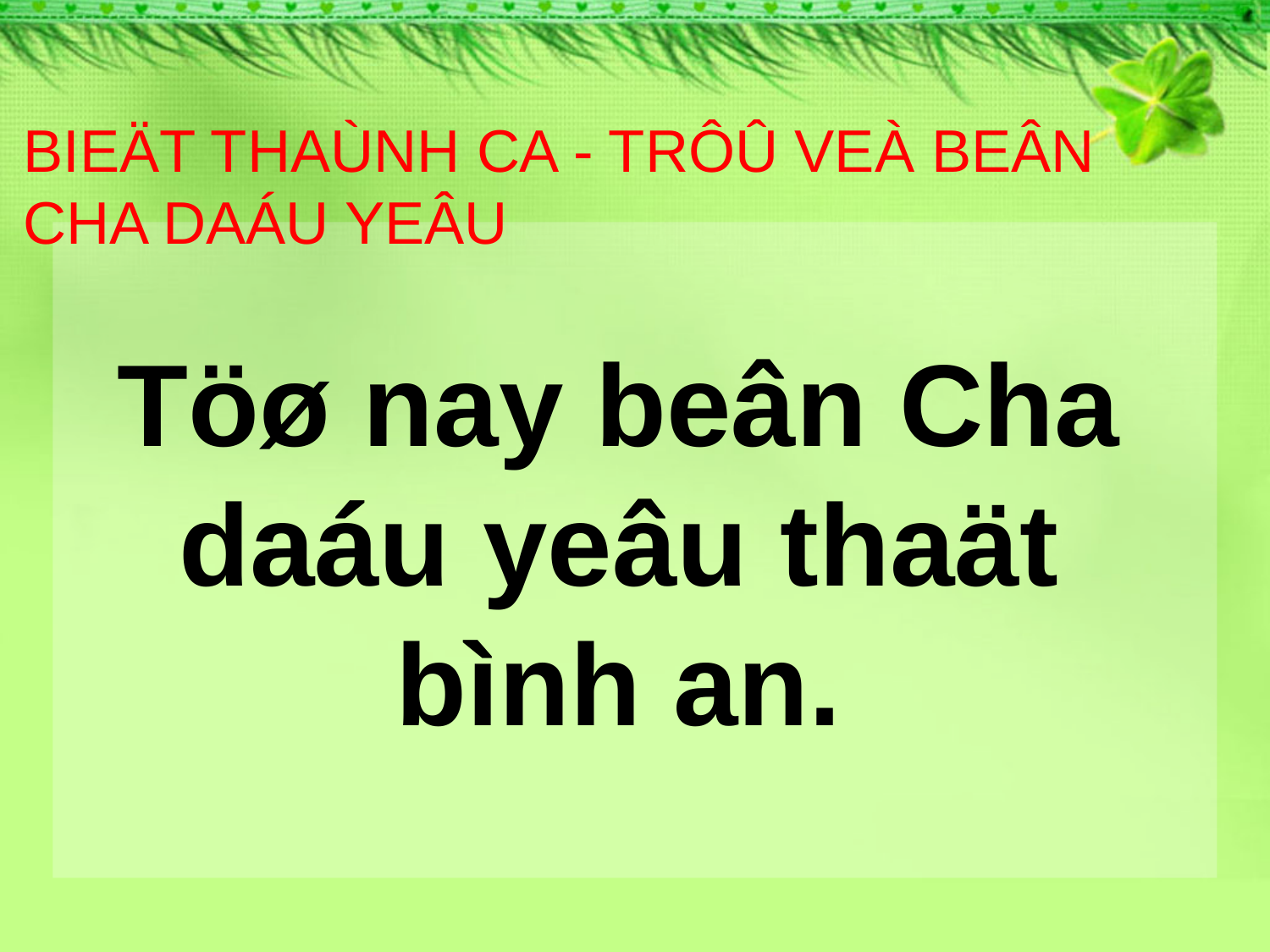

BIEÄT THAÙNH CA - TRÔÛ VEÀ BEÂN CHA DAÁU YEÂU

Töø nay beân Cha
daáu yeâu thaät
bình an.